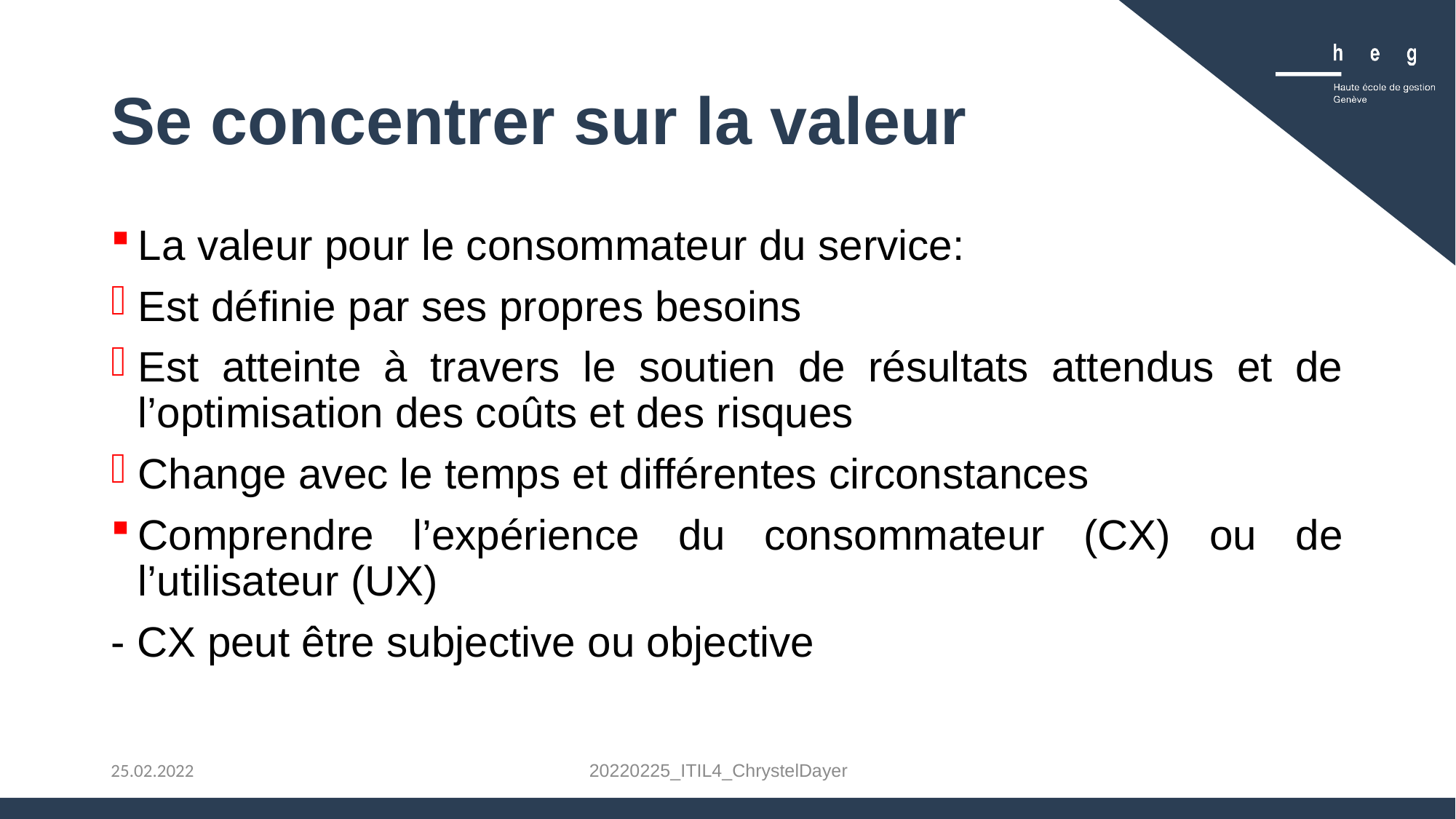

# Se concentrer sur la valeur
La valeur pour le consommateur du service:
Est définie par ses propres besoins
Est atteinte à travers le soutien de résultats attendus et de l’optimisation des coûts et des risques
Change avec le temps et différentes circonstances
Comprendre l’expérience du consommateur (CX) ou de l’utilisateur (UX)
- CX peut être subjective ou objective
20220225_ITIL4_ChrystelDayer